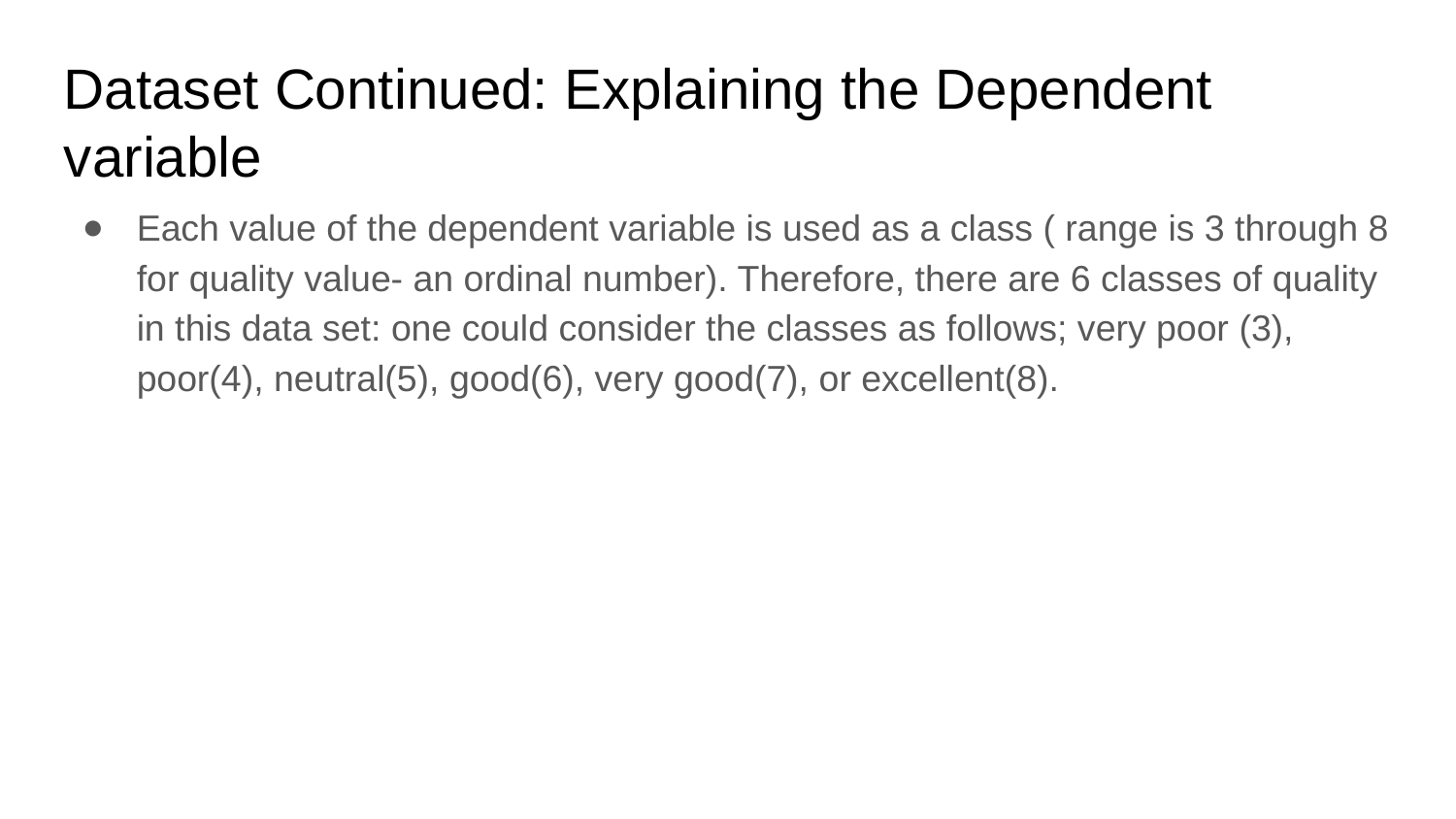

Dataset Continued: Explaining the Dependent variable
Each value of the dependent variable is used as a class ( range is 3 through 8 for quality value- an ordinal number). Therefore, there are 6 classes of quality in this data set: one could consider the classes as follows; very poor (3), poor(4), neutral(5), good(6), very good(7), or excellent(8).